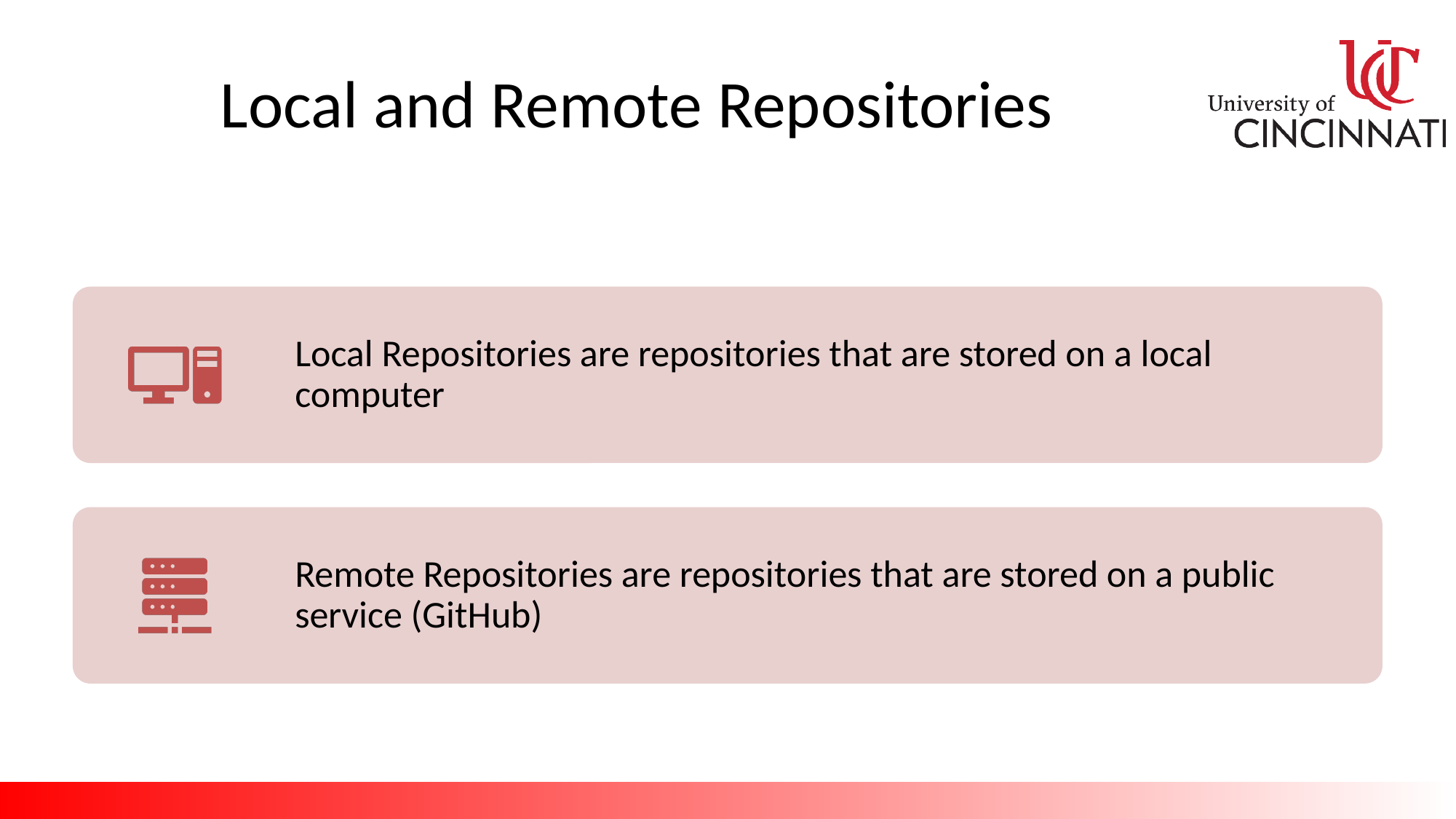

# Local and Remote Repositories
Local Repositories are repositories that are stored on a local computer
Remote Repositories are repositories that are stored on a public service (GitHub)